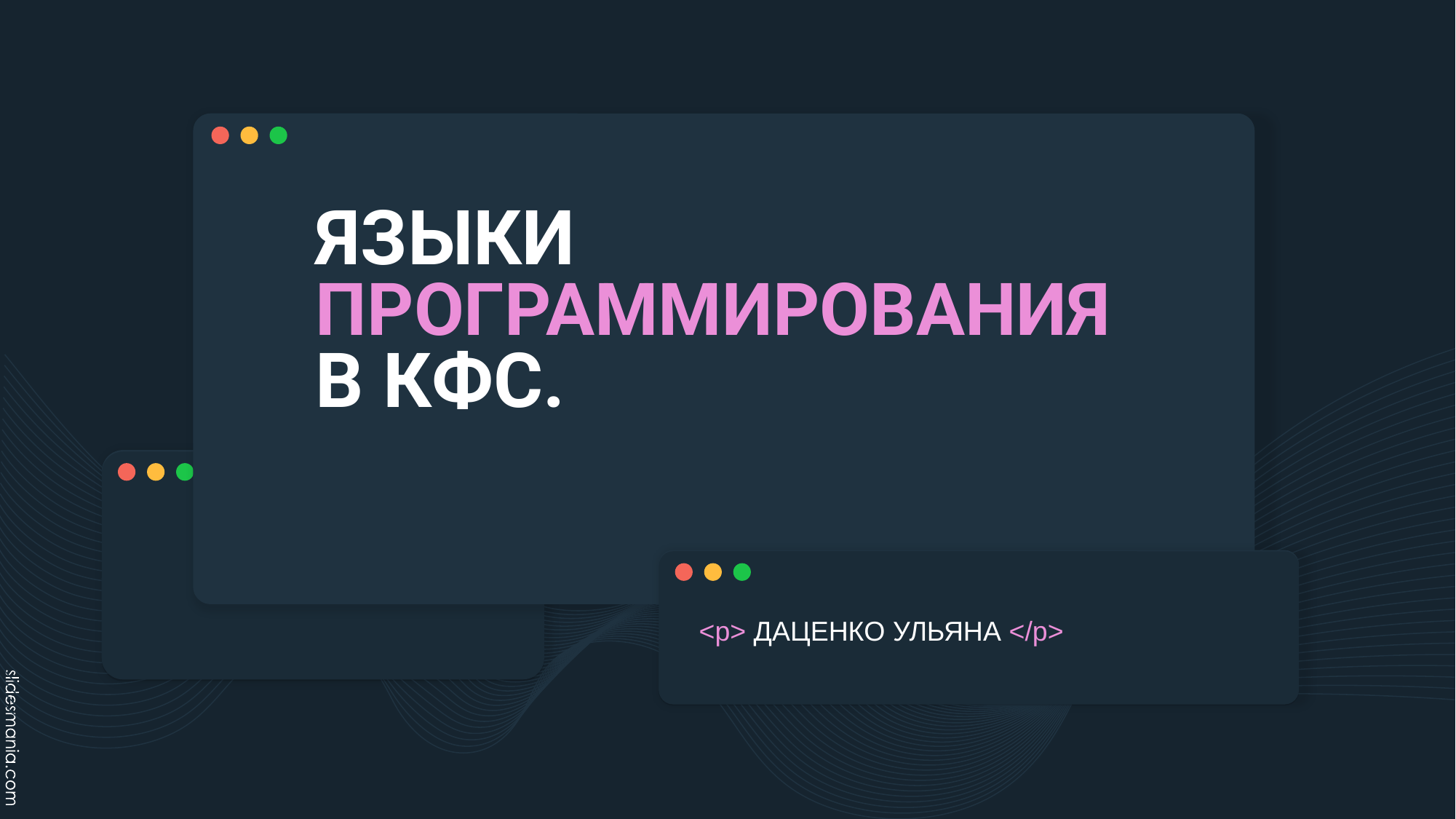

# ЯЗЫКИ ПРОГРАММИРОВАНИЯ В КФС.
<p> ДАЦЕНКО УЛЬЯНА </p>